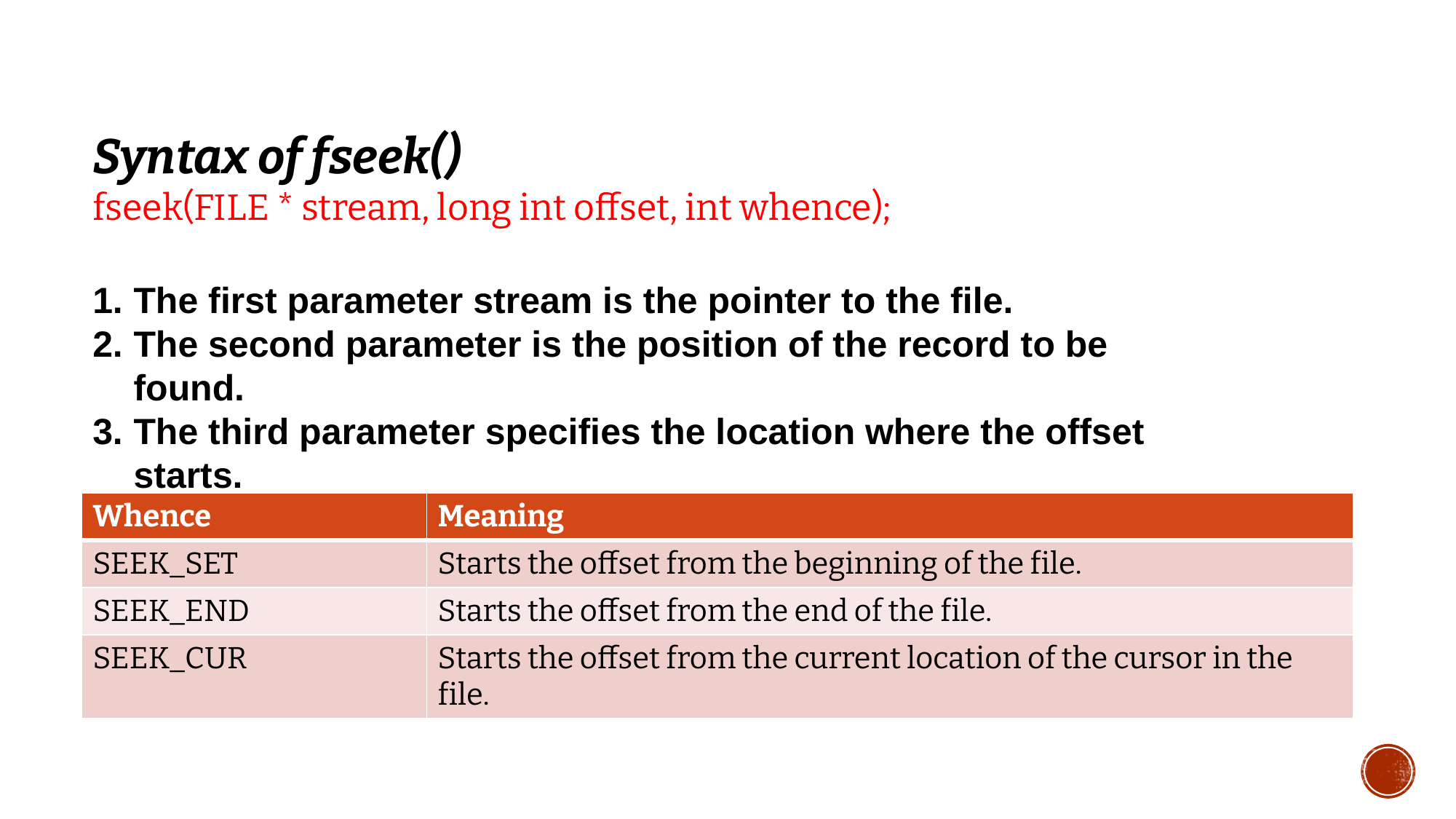

Syntax of fseek()
fseek(FILE * stream, long int offset, int whence);
The first parameter stream is the pointer to the file.
The second parameter is the position of the record to be found.
The third parameter specifies the location where the offset starts.
| Whence | Meaning |
| --- | --- |
| SEEK\_SET | Starts the offset from the beginning of the file. |
| SEEK\_END | Starts the offset from the end of the file. |
| SEEK\_CUR | Starts the offset from the current location of the cursor in the file. |